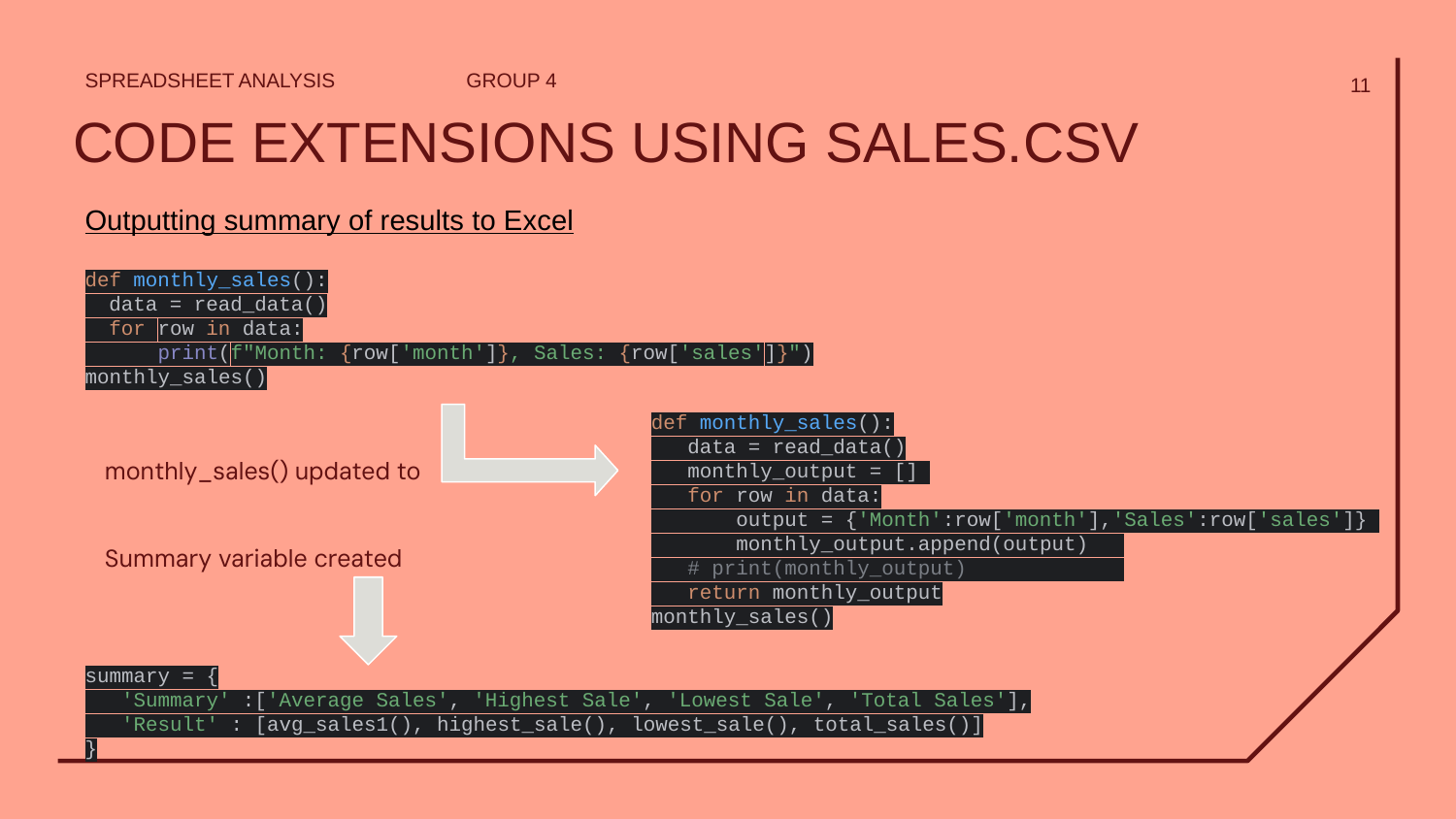

SPREADSHEET ANALYSIS
GROUP 4
11
# CODE EXTENSIONS USING SALES.CSV
Outputting summary of results to Excel
def monthly_sales():
  data = read_data()
  for row in data:
      print(f"Month: {row['month']}, Sales: {row['sales']}")
monthly_sales()

def monthly_sales():
   data = read_data()
   monthly_output = []
   for row in data:
       output = {'Month':row['month'],'Sales':row['sales']}
       monthly_output.append(output)
   # print(monthly_output)
   return monthly_output
monthly_sales()
monthly_sales() updated to

Summary variable created

summary = {
   'Summary' :['Average Sales', 'Highest Sale', 'Lowest Sale', 'Total Sales'],
   'Result' : [avg_sales1(), highest_sale(), lowest_sale(), total_sales()]
}